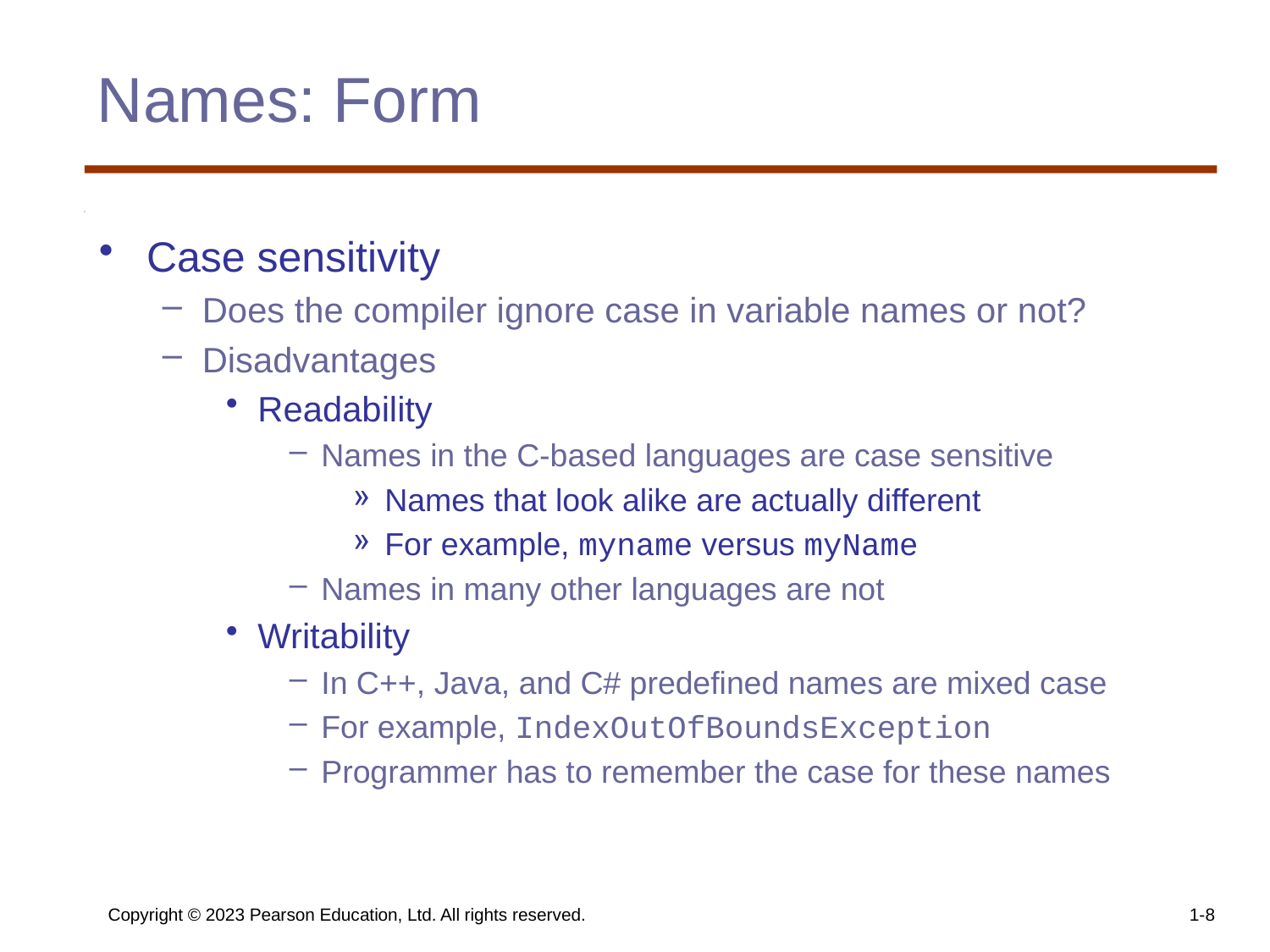

# Names: Form
Case sensitivity
Does the compiler ignore case in variable names or not?
Disadvantages
Readability
Names in the C-based languages are case sensitive
Names that look alike are actually different
For example, myname versus myName
Names in many other languages are not
Writability
In C++, Java, and C# predefined names are mixed case
For example, IndexOutOfBoundsException
Programmer has to remember the case for these names
Copyright © 2023 Pearson Education, Ltd. All rights reserved.
1-8